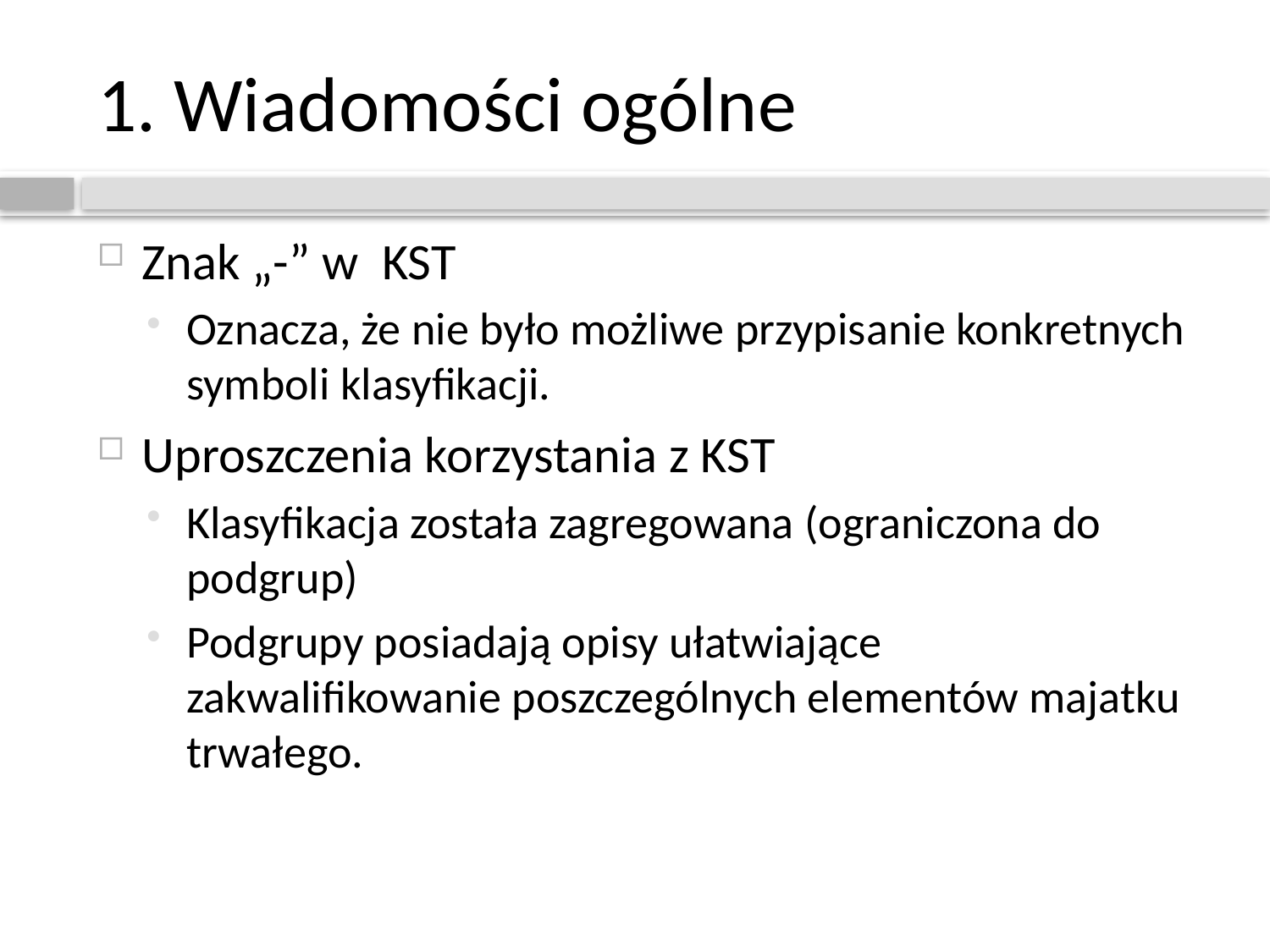

# 1. Wiadomości ogólne
Znak „-” w  KST
Oznacza, że nie było możliwe przypisanie konkretnych symboli klasyfikacji.
Uproszczenia korzystania z KST
Klasyfikacja została zagregowana (ograniczona do podgrup)
Podgrupy posiadają opisy ułatwiające zakwalifikowanie poszczególnych elementów majatku trwałego.